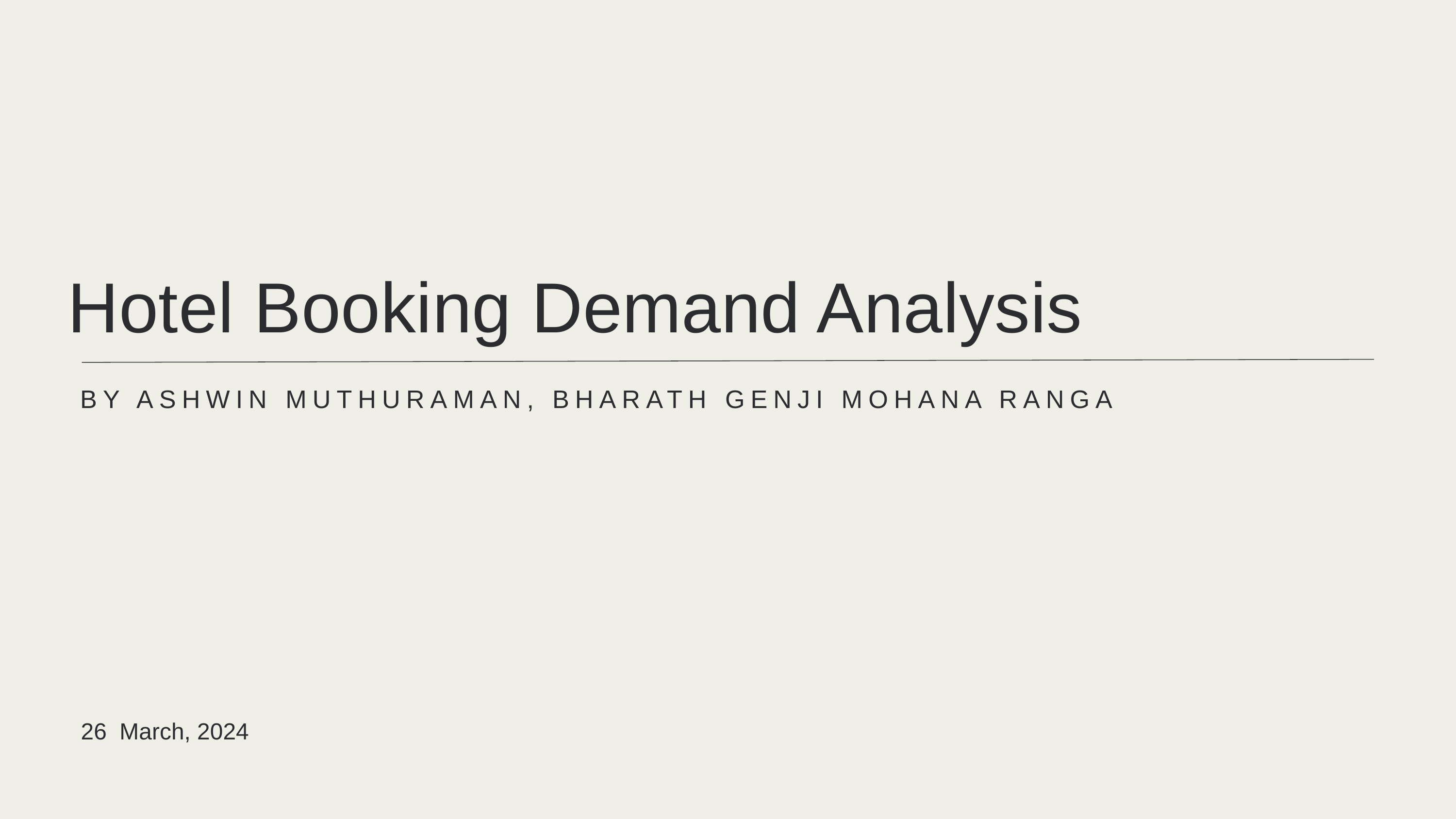

Hotel Booking Demand Analysis

BY ASHWIN MUTHURAMAN, BHARATH GENJI MOHANA RANGA
26  March, 2024